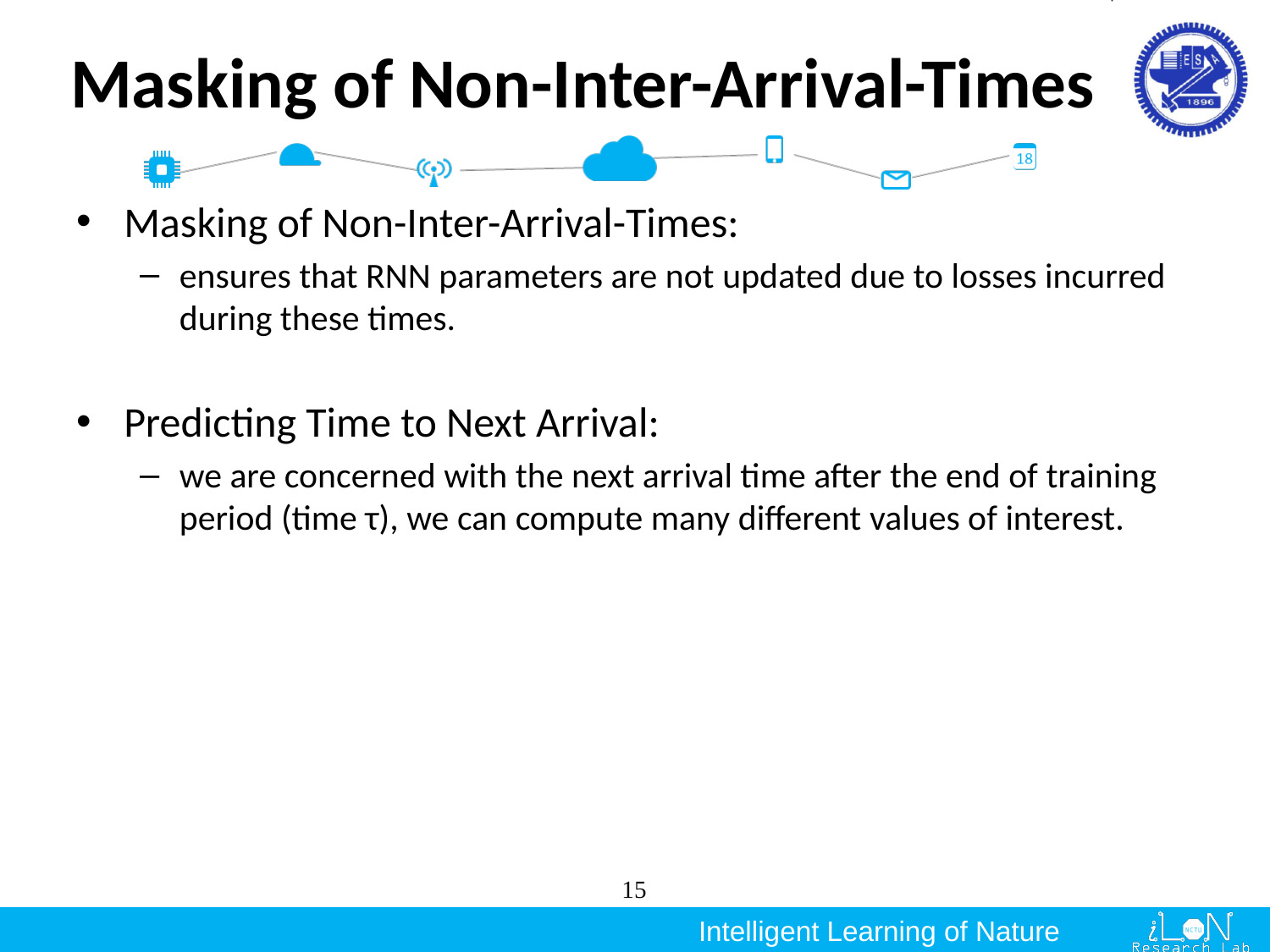

# Masking of Non-Inter-Arrival-Times
Masking of Non-Inter-Arrival-Times:
ensures that RNN parameters are not updated due to losses incurred during these times.

Predicting Time to Next Arrival:
we are concerned with the next arrival time after the end of training period (time τ), we can compute many different values of interest.
15